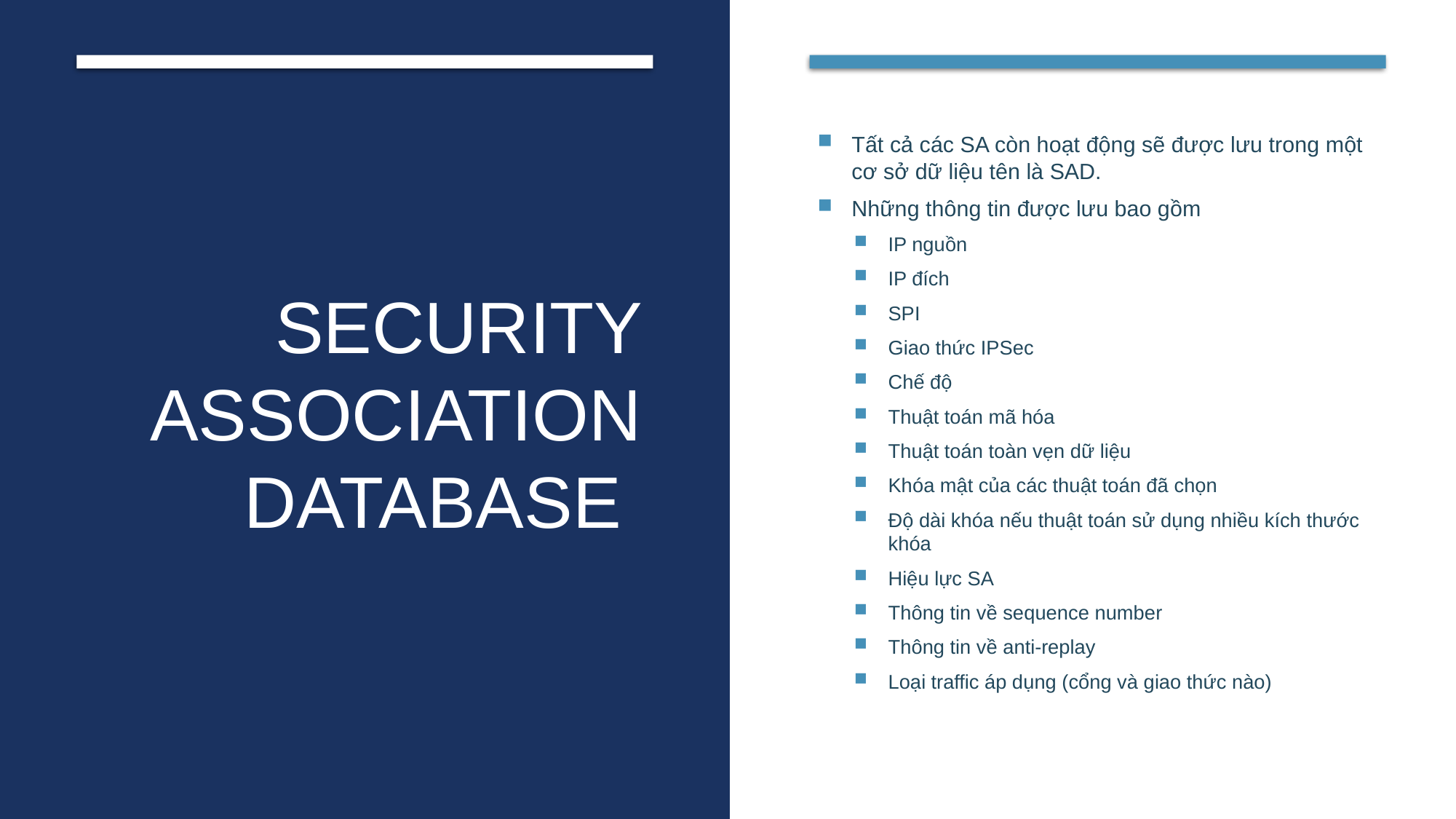

# Security Association database
Tất cả các SA còn hoạt động sẽ được lưu trong một cơ sở dữ liệu tên là SAD.
Những thông tin được lưu bao gồm
IP nguồn
IP đích
SPI
Giao thức IPSec
Chế độ
Thuật toán mã hóa
Thuật toán toàn vẹn dữ liệu
Khóa mật của các thuật toán đã chọn
Độ dài khóa nếu thuật toán sử dụng nhiều kích thước khóa
Hiệu lực SA
Thông tin về sequence number
Thông tin về anti-replay
Loại traffic áp dụng (cổng và giao thức nào)